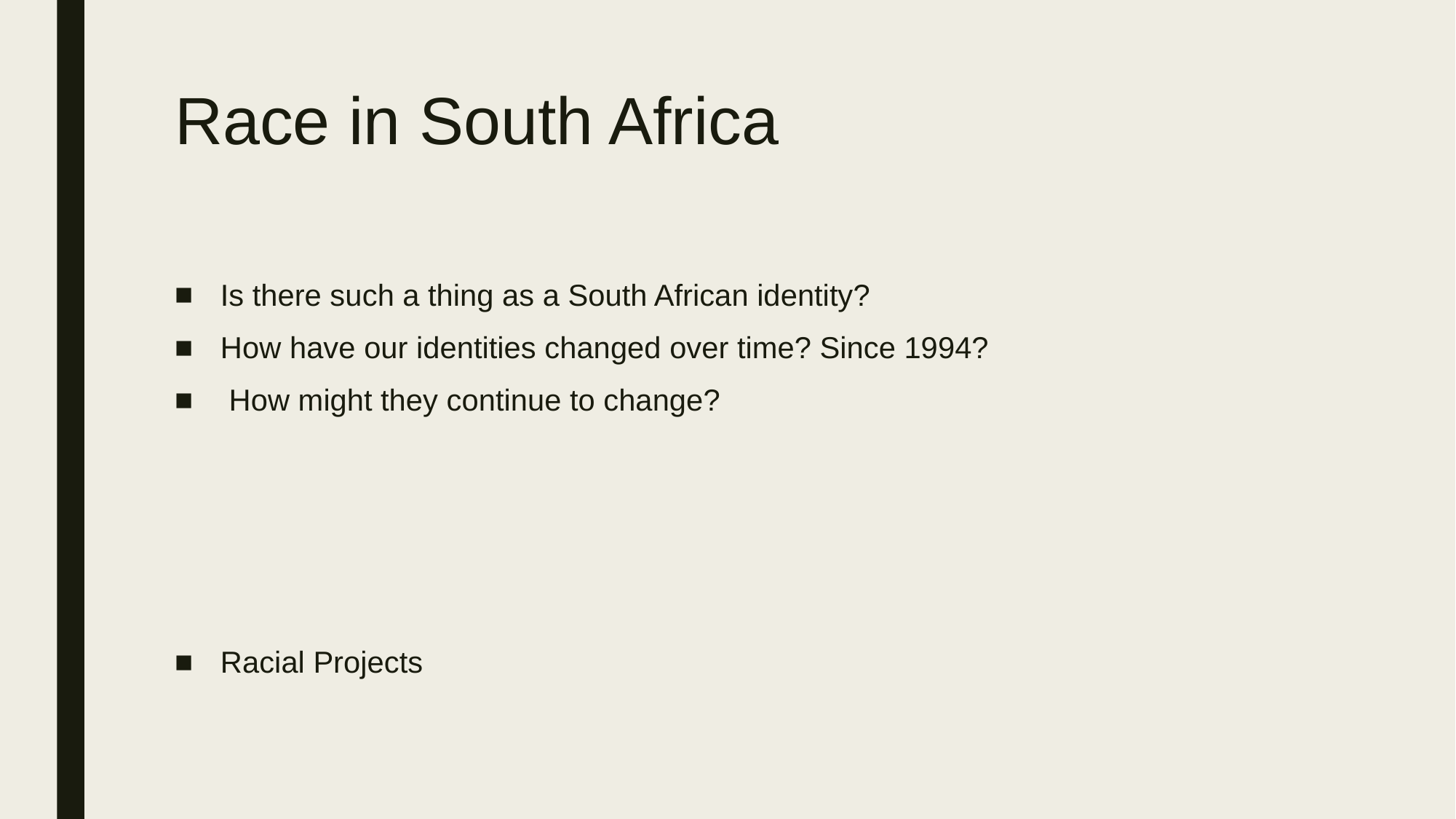

# Race in South Africa
Is there such a thing as a South African identity?
How have our identities changed over time? Since 1994?
 How might they continue to change?

Racial Projects